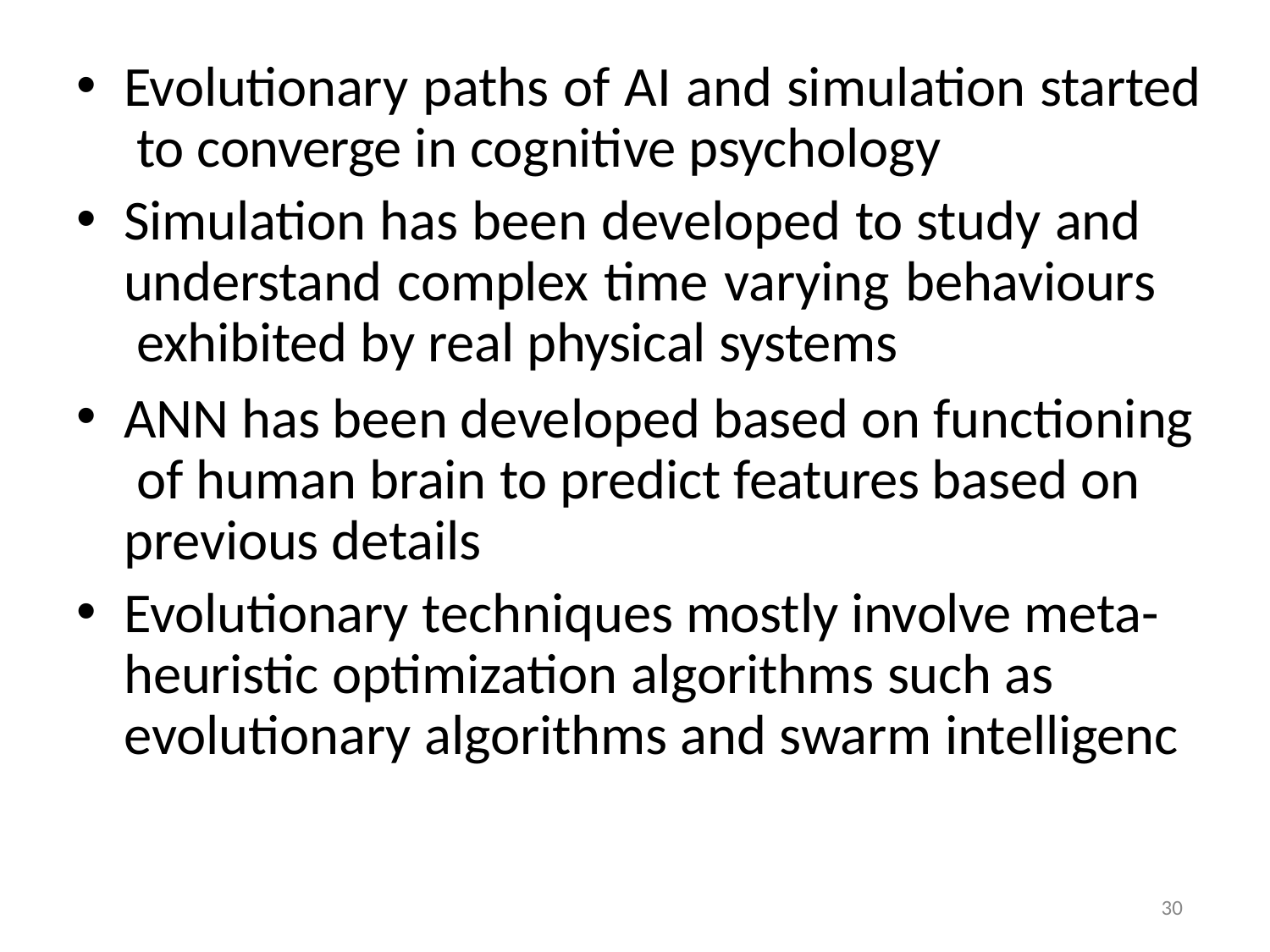

Evolutionary paths of AI and simulation started  to converge in cognitive psychology
Simulation has been developed to study and  understand complex time varying behaviours  exhibited by real physical systems
ANN has been developed based on functioning  of human brain to predict features based on  previous details
Evolutionary techniques mostly involve meta-  heuristic optimization algorithms such as  evolutionary algorithms and swarm intelligenc
30